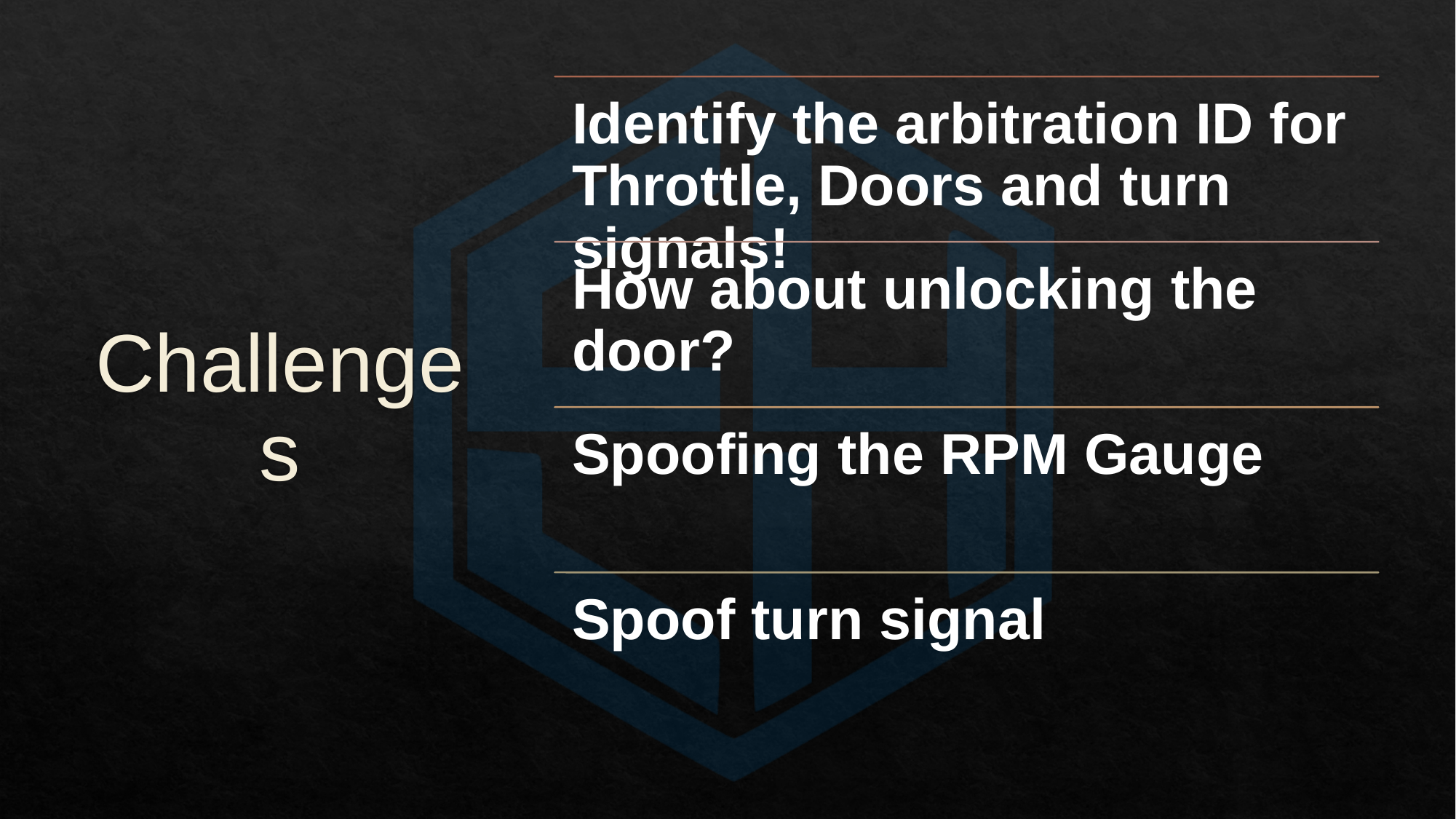

Identify the arbitration ID for Throttle, Doors and turn signals!
How about unlocking the door?
Spoofing the RPM Gauge
Spoof turn signal
# Challenges